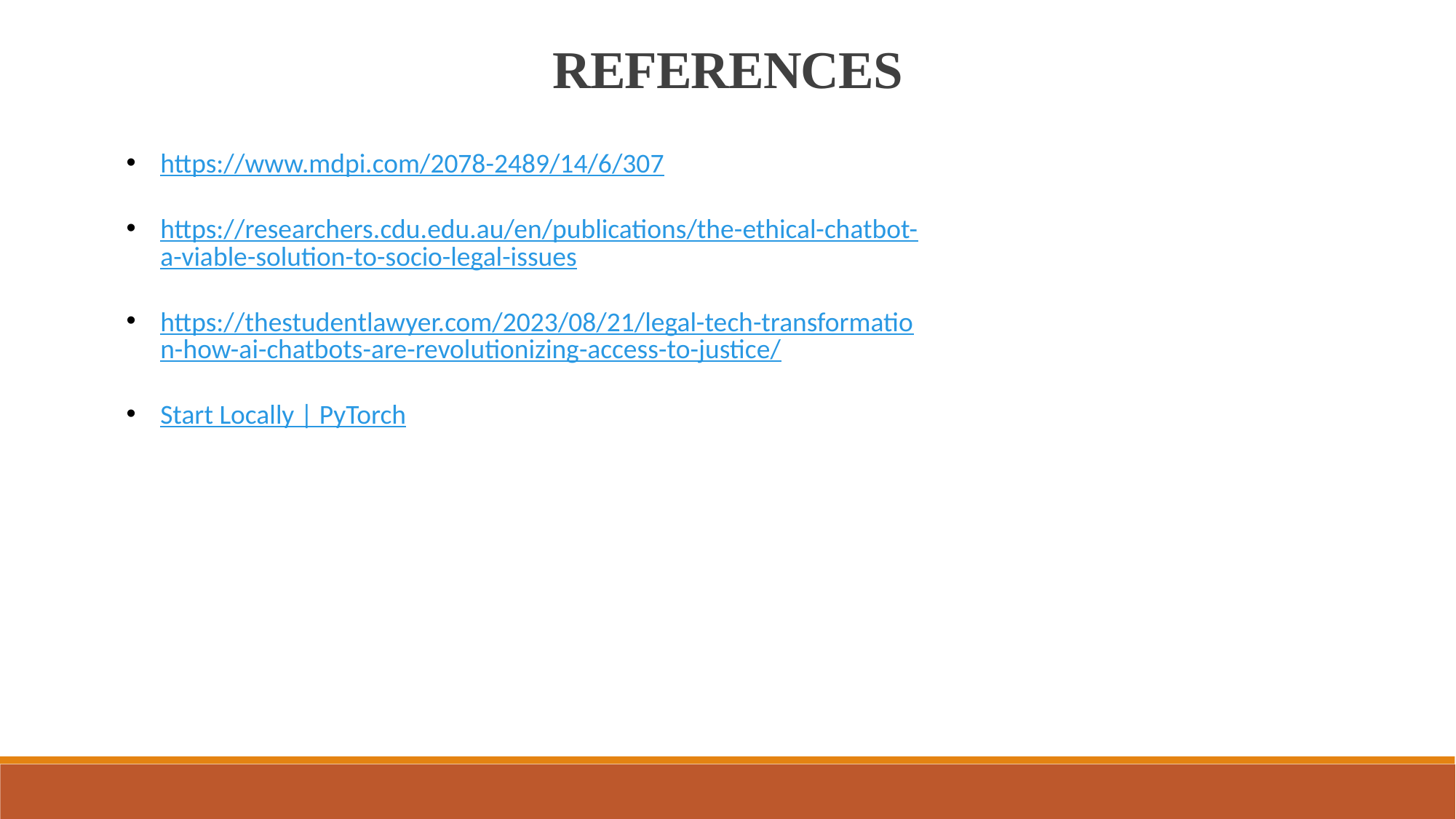

REFERENCES
https://www.mdpi.com/2078-2489/14/6/307

https://researchers.cdu.edu.au/en/publications/the-ethical-chatbot-a-viable-solution-to-socio-legal-issues

https://thestudentlawyer.com/2023/08/21/legal-tech-transformation-how-ai-chatbots-are-revolutionizing-access-to-justice/

Start Locally | PyTorch